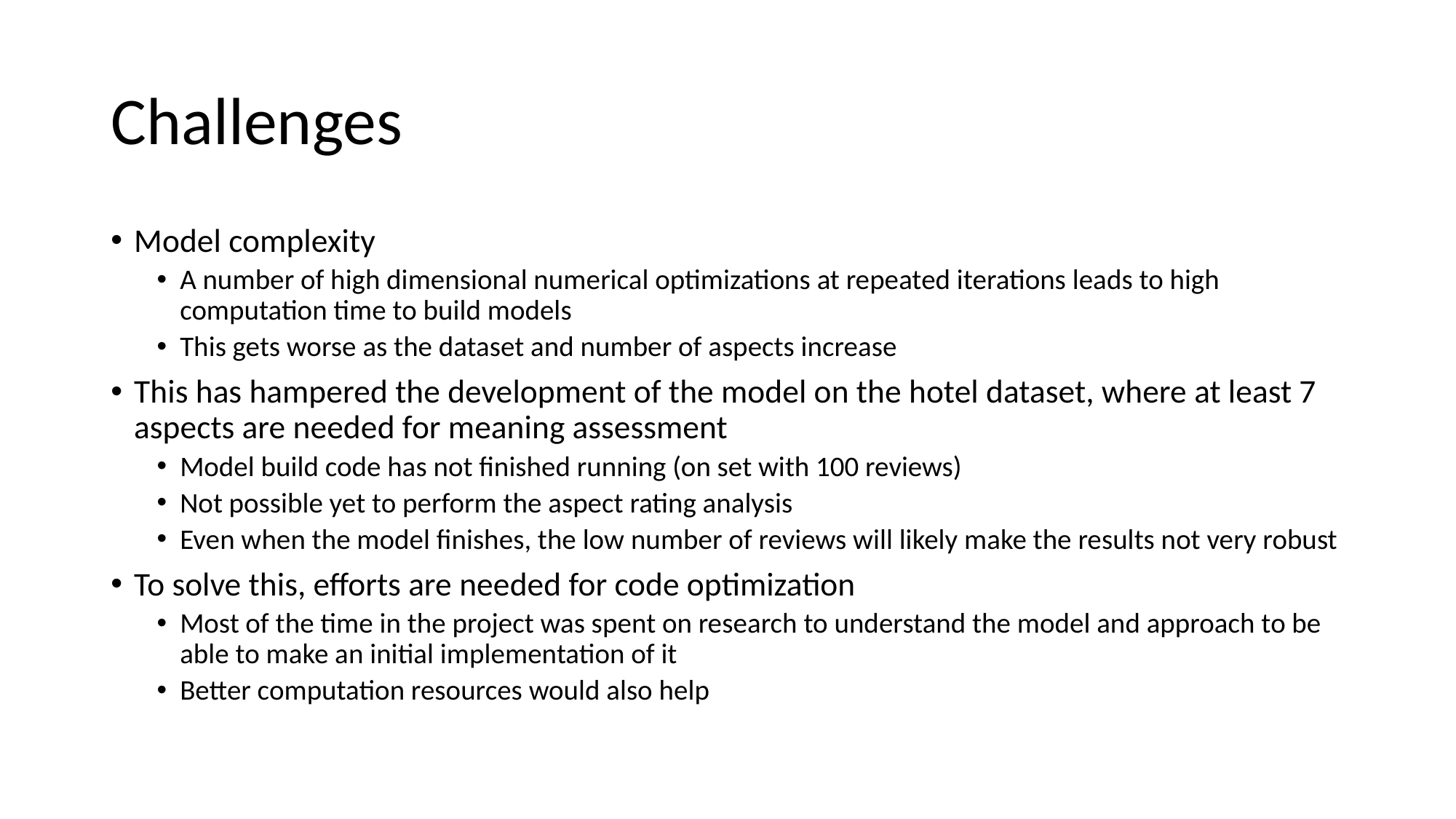

# Challenges
Model complexity
A number of high dimensional numerical optimizations at repeated iterations leads to high computation time to build models
This gets worse as the dataset and number of aspects increase
This has hampered the development of the model on the hotel dataset, where at least 7 aspects are needed for meaning assessment
Model build code has not finished running (on set with 100 reviews)
Not possible yet to perform the aspect rating analysis
Even when the model finishes, the low number of reviews will likely make the results not very robust
To solve this, efforts are needed for code optimization
Most of the time in the project was spent on research to understand the model and approach to be able to make an initial implementation of it
Better computation resources would also help